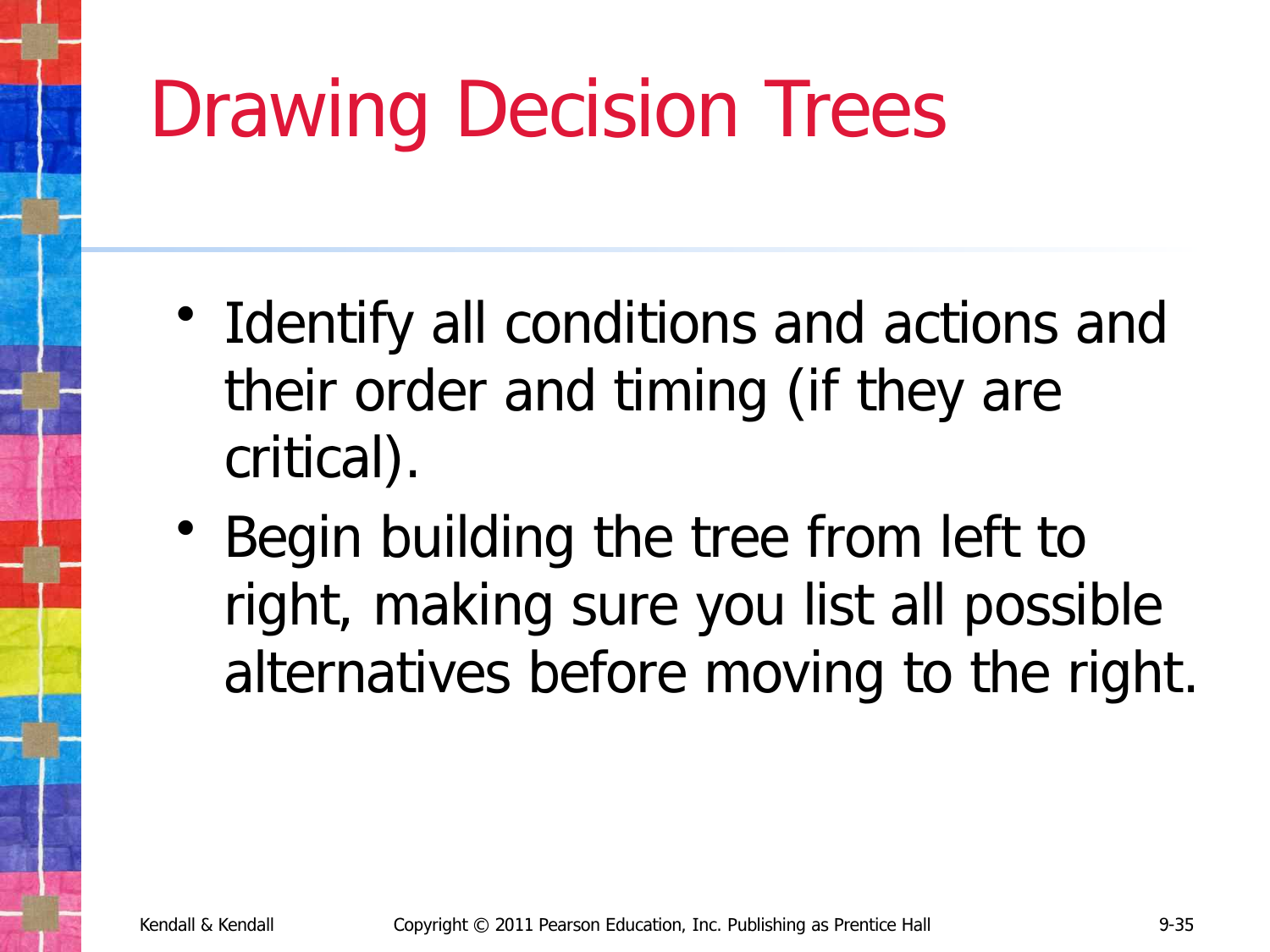

# Drawing Decision Trees
Identify all conditions and actions and their order and timing (if they are critical).
Begin building the tree from left to right, making sure you list all possible alternatives before moving to the right.
Kendall & Kendall	Copyright © 2011 Pearson Education, Inc. Publishing as Prentice Hall
9-35